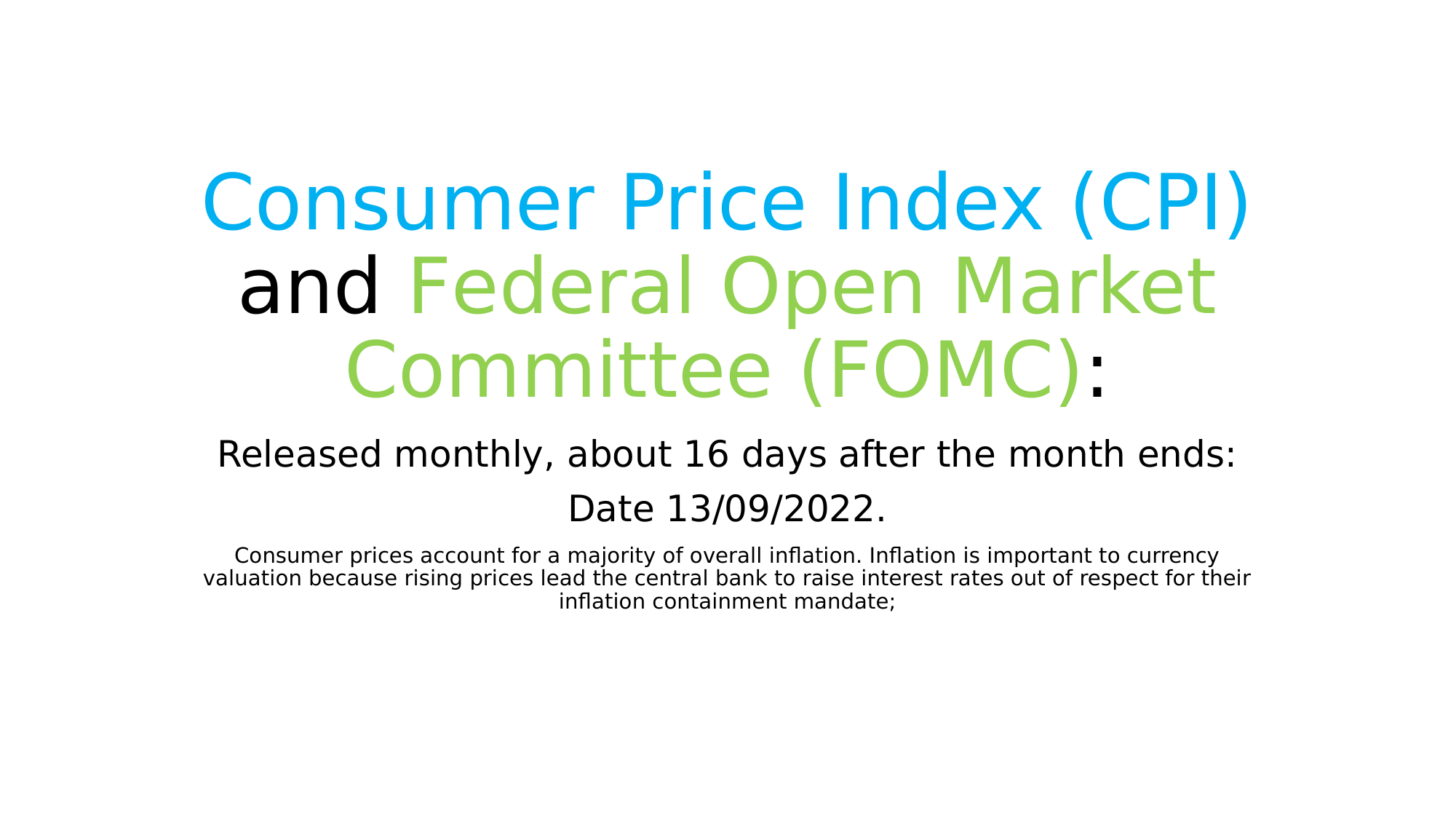

# Consumer Price Index (CPI) and Federal Open Market Committee (FOMC):
Released monthly, about 16 days after the month ends:
Date 13/09/2022.
Consumer prices account for a majority of overall inflation. Inflation is important to currency valuation because rising prices lead the central bank to raise interest rates out of respect for their inflation containment mandate;